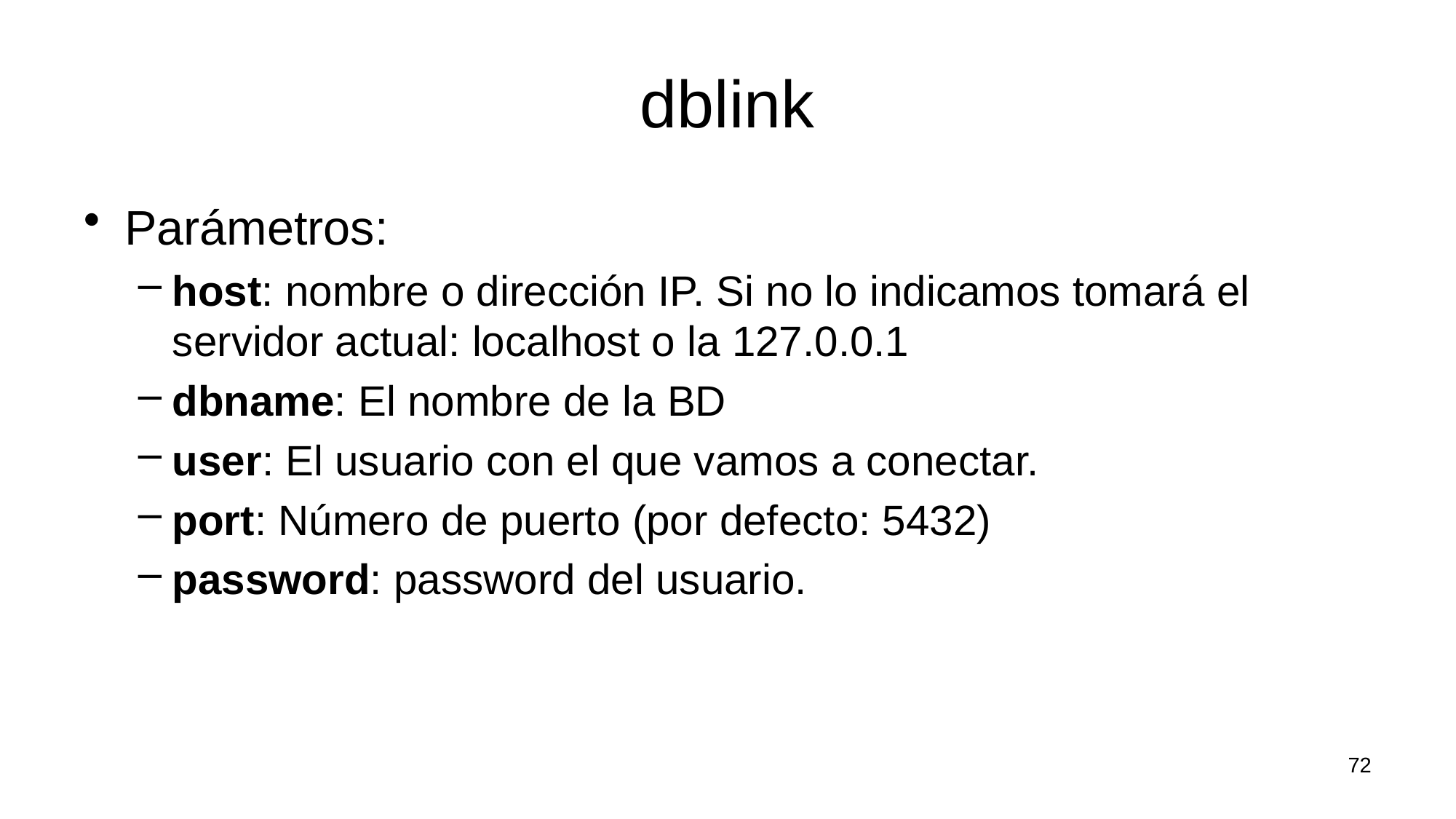

# dblink
Parámetros:
host: nombre o dirección IP. Si no lo indicamos tomará el servidor actual: localhost o la 127.0.0.1
dbname: El nombre de la BD
user: El usuario con el que vamos a conectar.
port: Número de puerto (por defecto: 5432)
password: password del usuario.

72